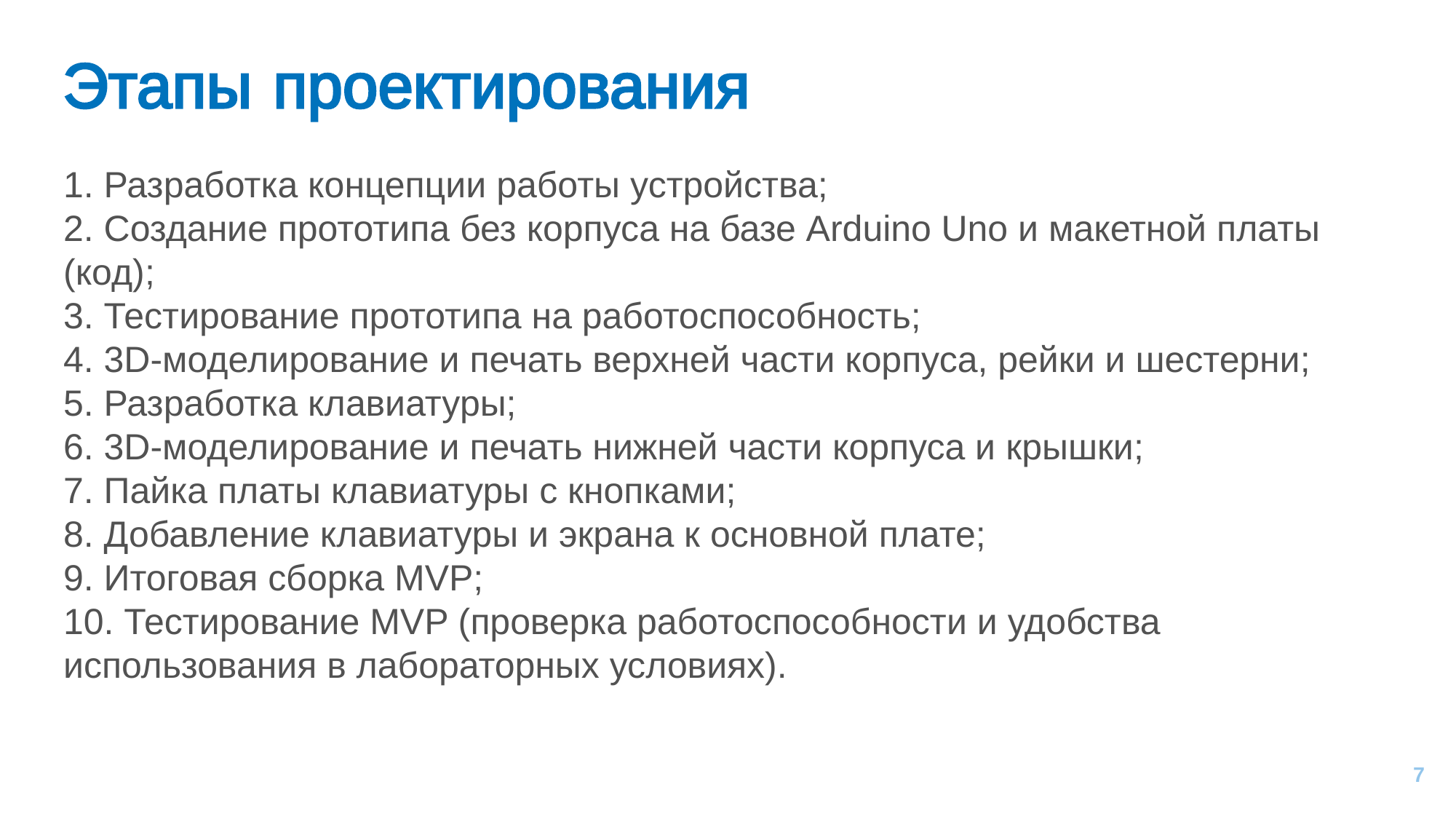

# Этапы проектирования
1. Разработка концепции работы устройства;
2. Создание прототипа без корпуса на базе Arduino Uno и макетной платы (код);
3. Тестирование прототипа на работоспособность;
4. 3D-моделирование и печать верхней части корпуса, рейки и шестерни;
5. Разработка клавиатуры;
6. 3D-моделирование и печать нижней части корпуса и крышки;
7. Пайка платы клавиатуры с кнопками;
8. Добавление клавиатуры и экрана к основной плате;
9. Итоговая сборка MVP;
10. Тестирование MVP (проверка работоспособности и удобства использования в лабораторных условиях).

7